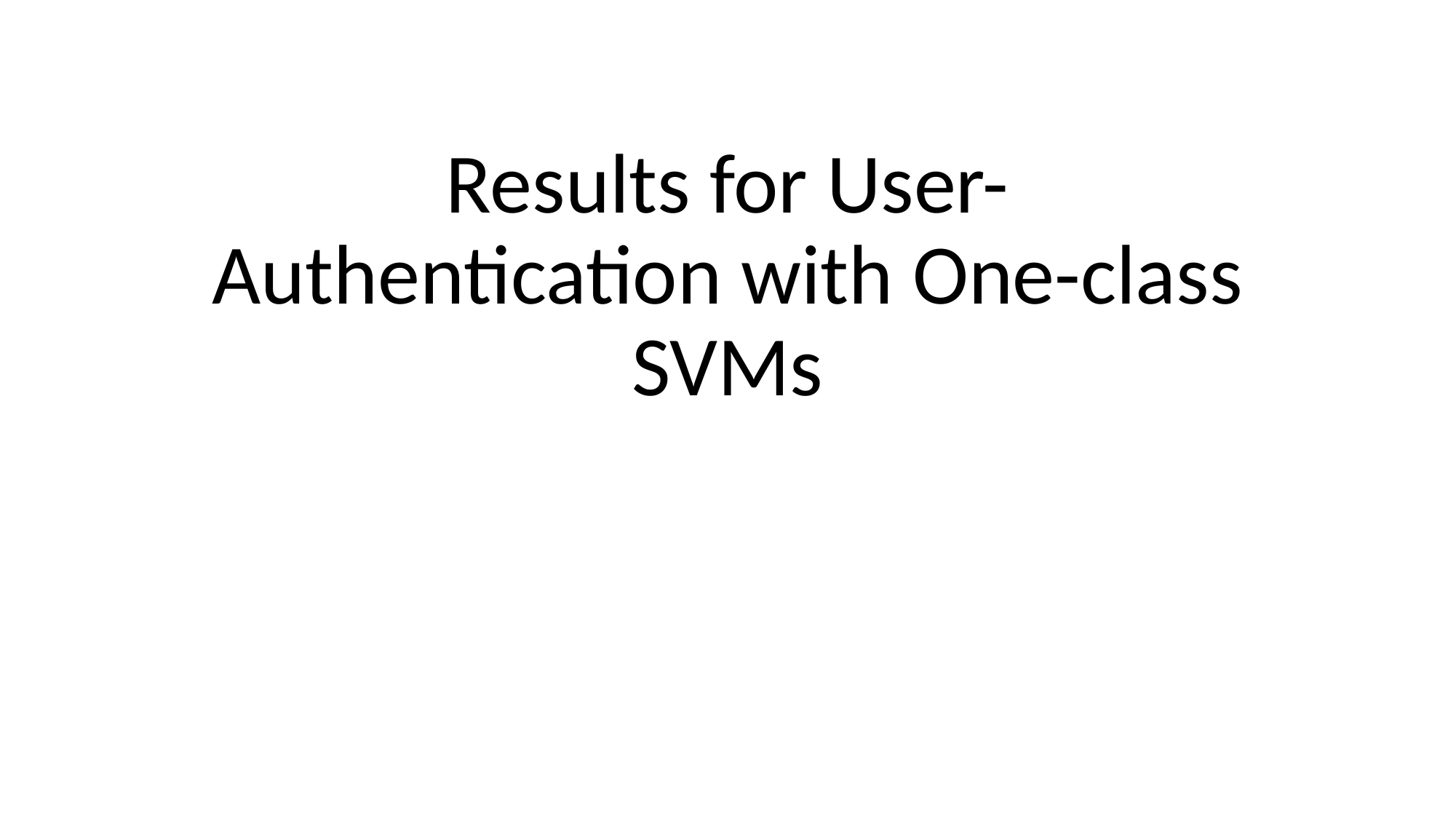

# Results for User-Authentication with One-class SVMs